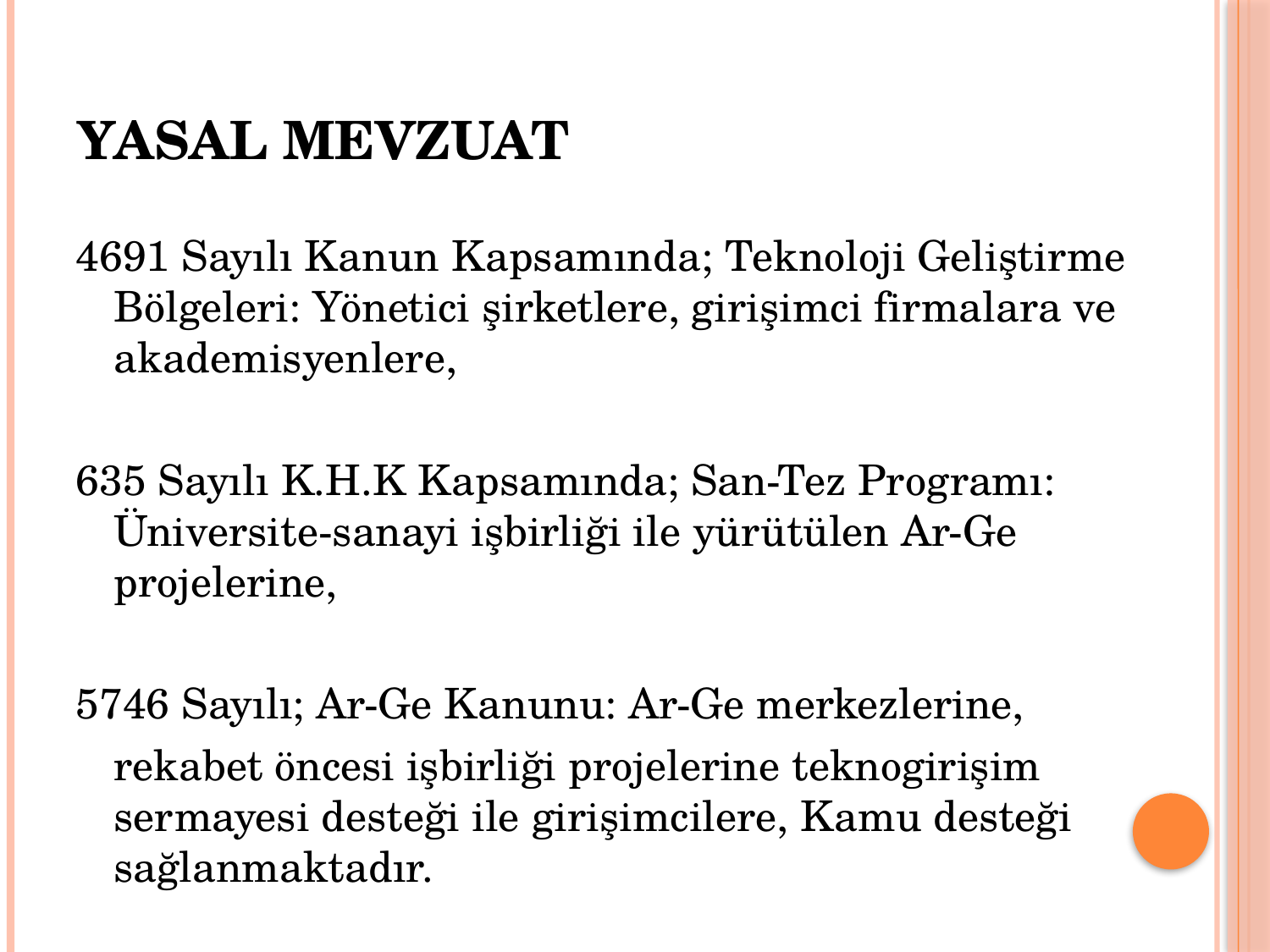

# YASAL MEVZUAT
4691 Sayılı Kanun Kapsamında; Teknoloji Geliştirme Bölgeleri: Yönetici şirketlere, girişimci firmalara ve akademisyenlere,

635 Sayılı K.H.K Kapsamında; San-Tez Programı: Üniversite-sanayi işbirliği ile yürütülen Ar-Ge projelerine,

5746 Sayılı; Ar-Ge Kanunu: Ar-Ge merkezlerine,
	rekabet öncesi işbirliği projelerine teknogirişim sermayesi desteği ile girişimcilere, Kamu desteği sağlanmaktadır.